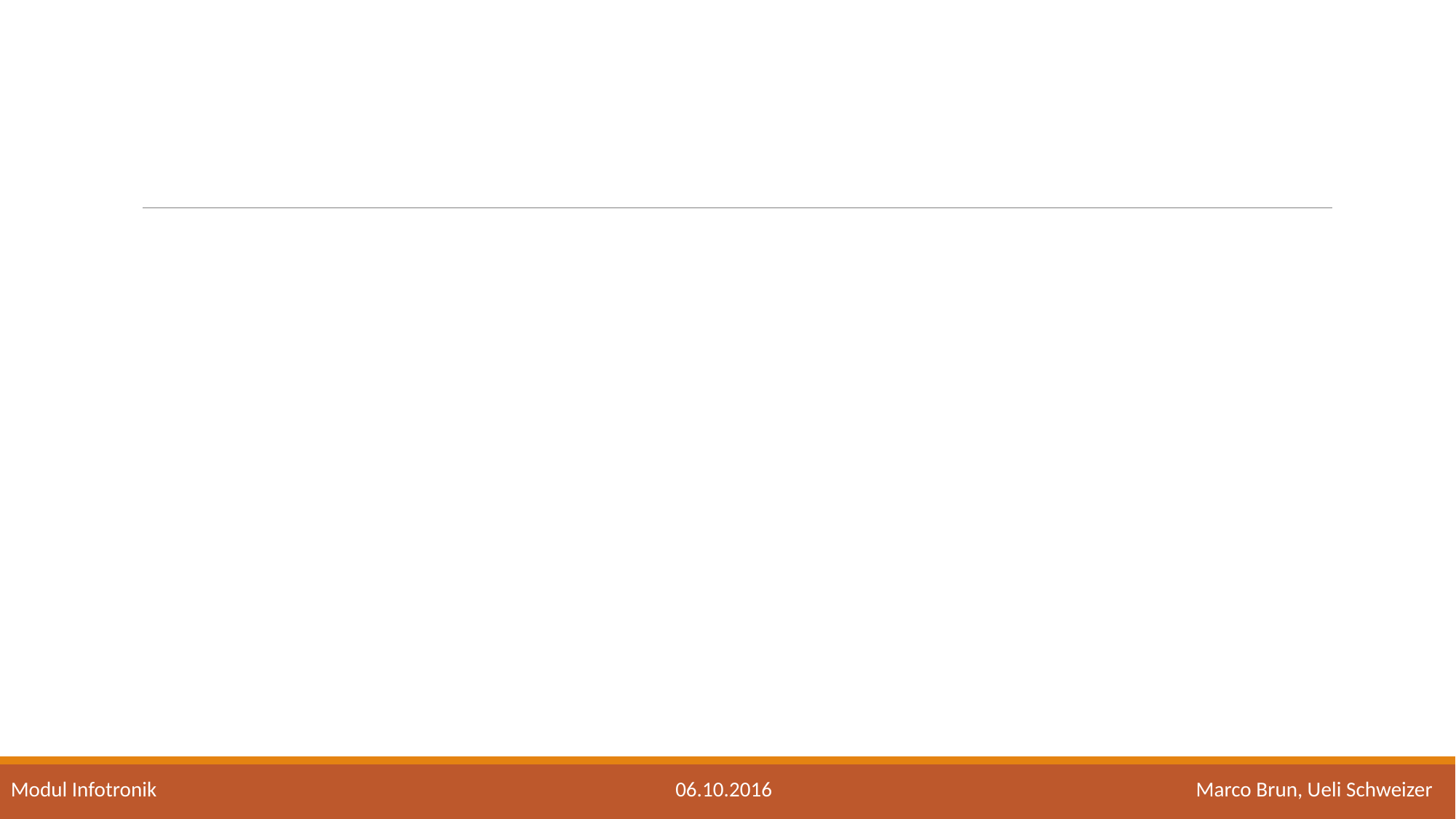

#

06.10.2016
Marco Brun, Ueli Schweizer
Modul Infotronik